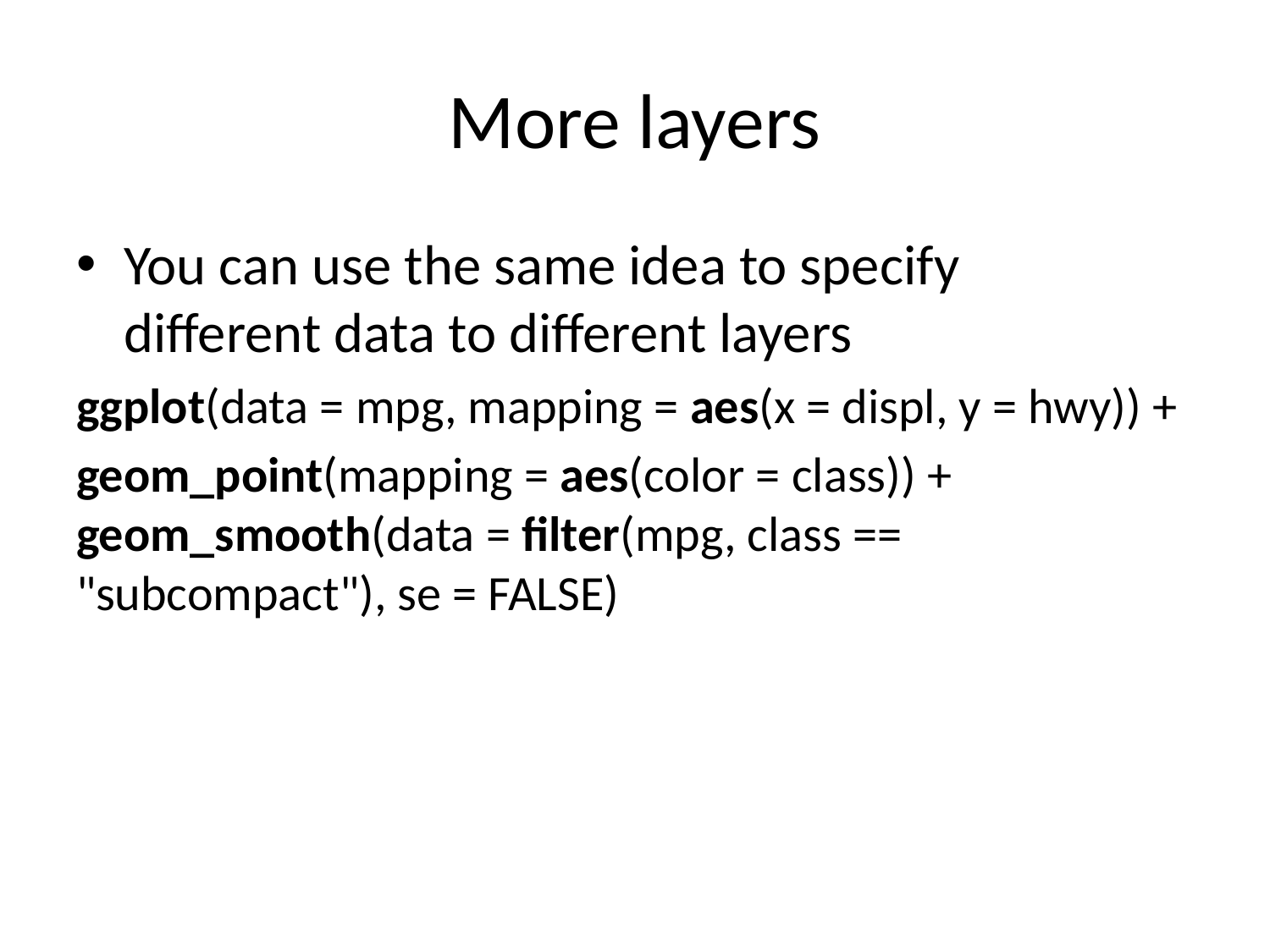

# More layers
You can use the same idea to specify different data to different layers
ggplot(data = mpg, mapping = aes(x = displ, y = hwy)) +
geom_point(mapping = aes(color = class)) + geom_smooth(data = filter(mpg, class == "subcompact"), se = FALSE)